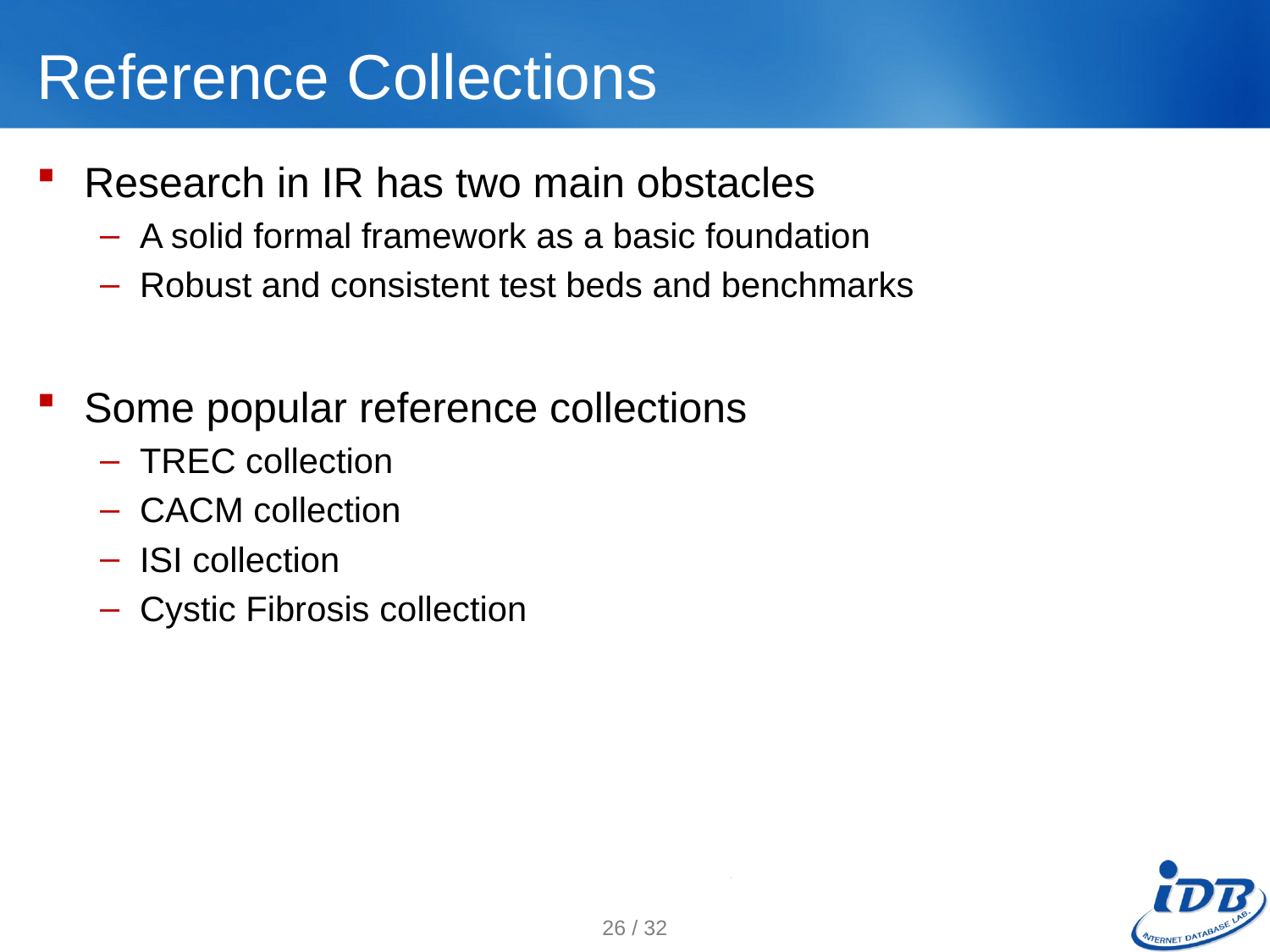

# Reference Collections
Research in IR has two main obstacles
A solid formal framework as a basic foundation
Robust and consistent test beds and benchmarks

Some popular reference collections
TREC collection
CACM collection
ISI collection
Cystic Fibrosis collection
26 / 32